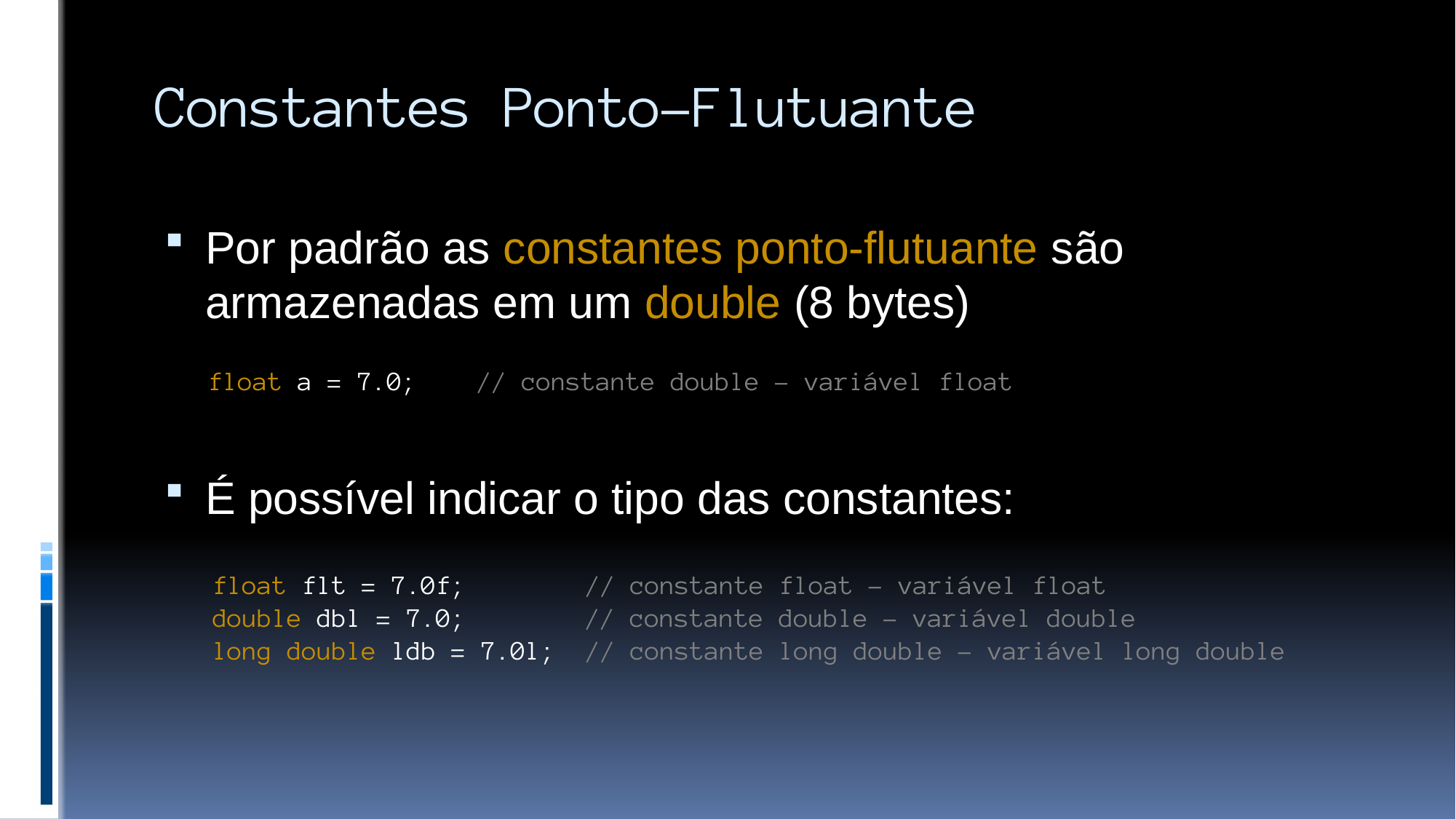

# Constantes Ponto-Flutuante
Por padrão as constantes ponto-flutuante são armazenadas em um double (8 bytes)

É possível indicar o tipo das constantes:
float a = 7.0;    // constante double - variável float
float flt = 7.0f;        // constante float - variável float
double dbl = 7.0;        // constante double - variável double
long double ldb = 7.0l;  // constante long double - variável long double